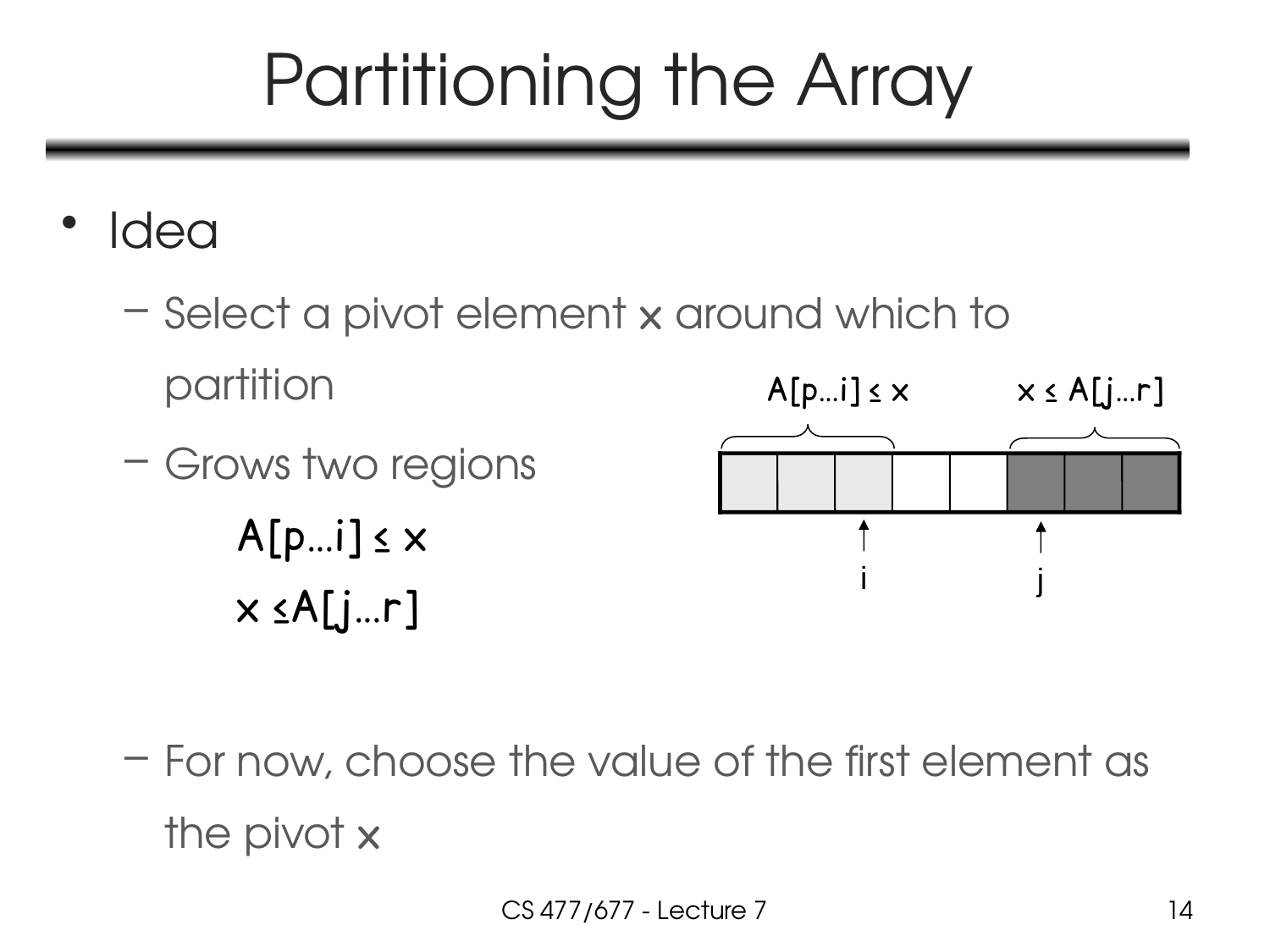

# Partitioning the Array
Idea
Select a pivot element x around which to partition
Grows two regions
		A[p…i] ≤ x
		x ≤A[j…r]

For now, choose the value of the first element as the pivot x

A[p…i] ≤ x
x ≤ A[j…r]

i

j
CS 477/677 - Lecture 7
14